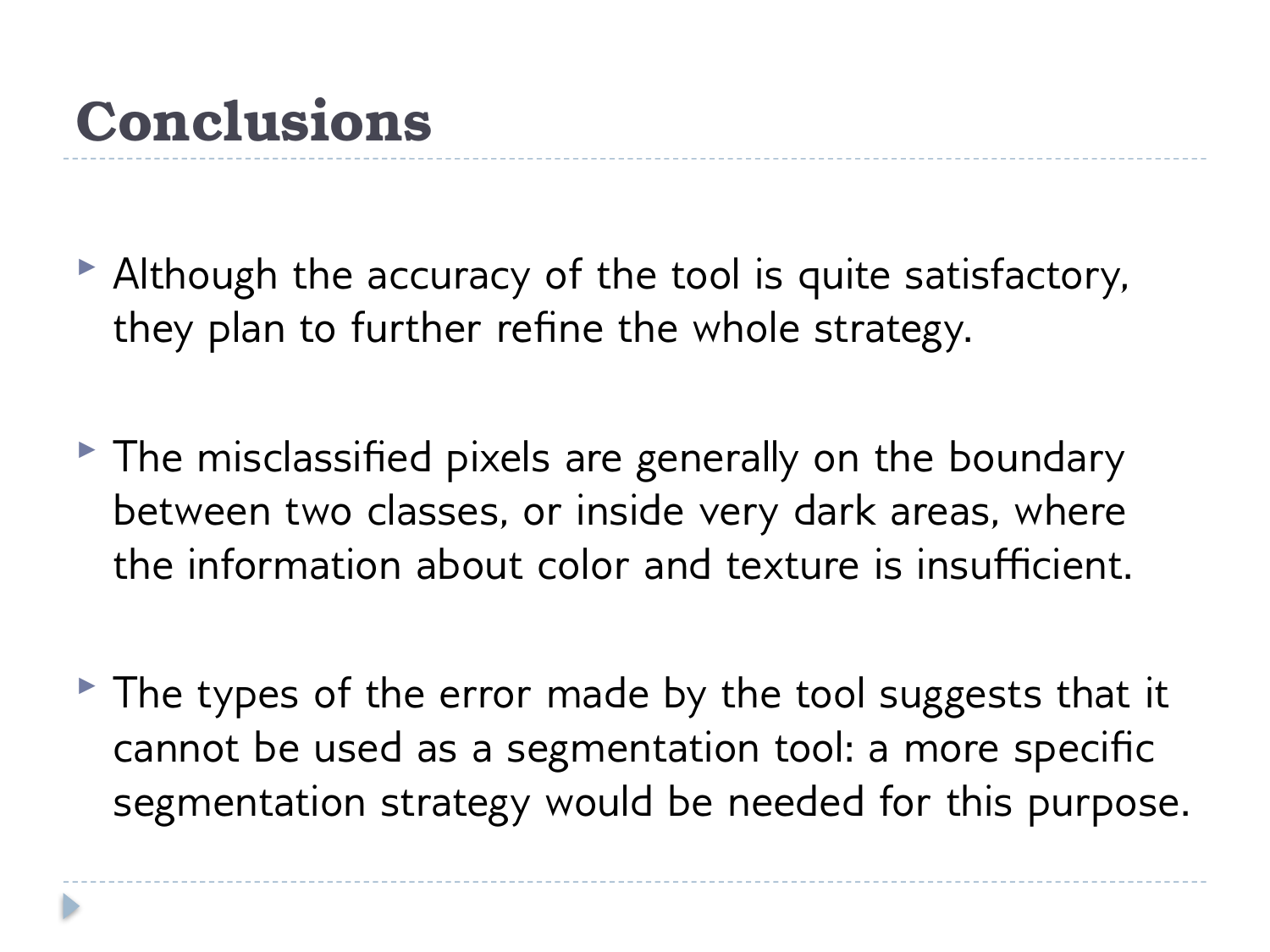

# Conclusions

Although the accuracy of the tool is quite satisfactory, they plan to further refine the whole strategy.

The misclassified pixels are generally on the boundary between two classes, or inside very dark areas, where the information about color and texture is insufficient.

The types of the error made by the tool suggests that it cannot be used as a segmentation tool: a more specific segmentation strategy would be needed for this purpose.